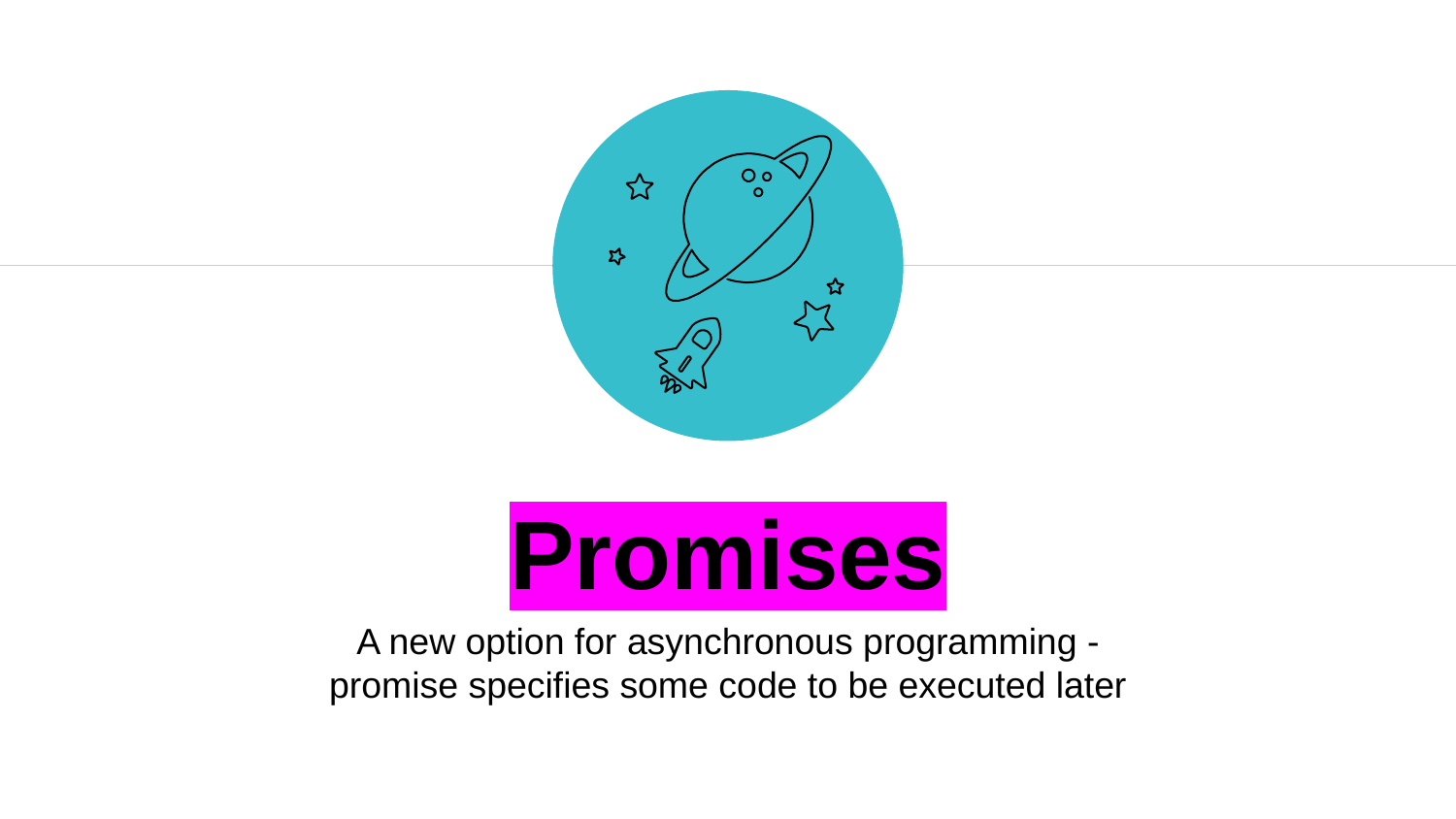

Promises
A new option for asynchronous programming - promise specifies some code to be executed later